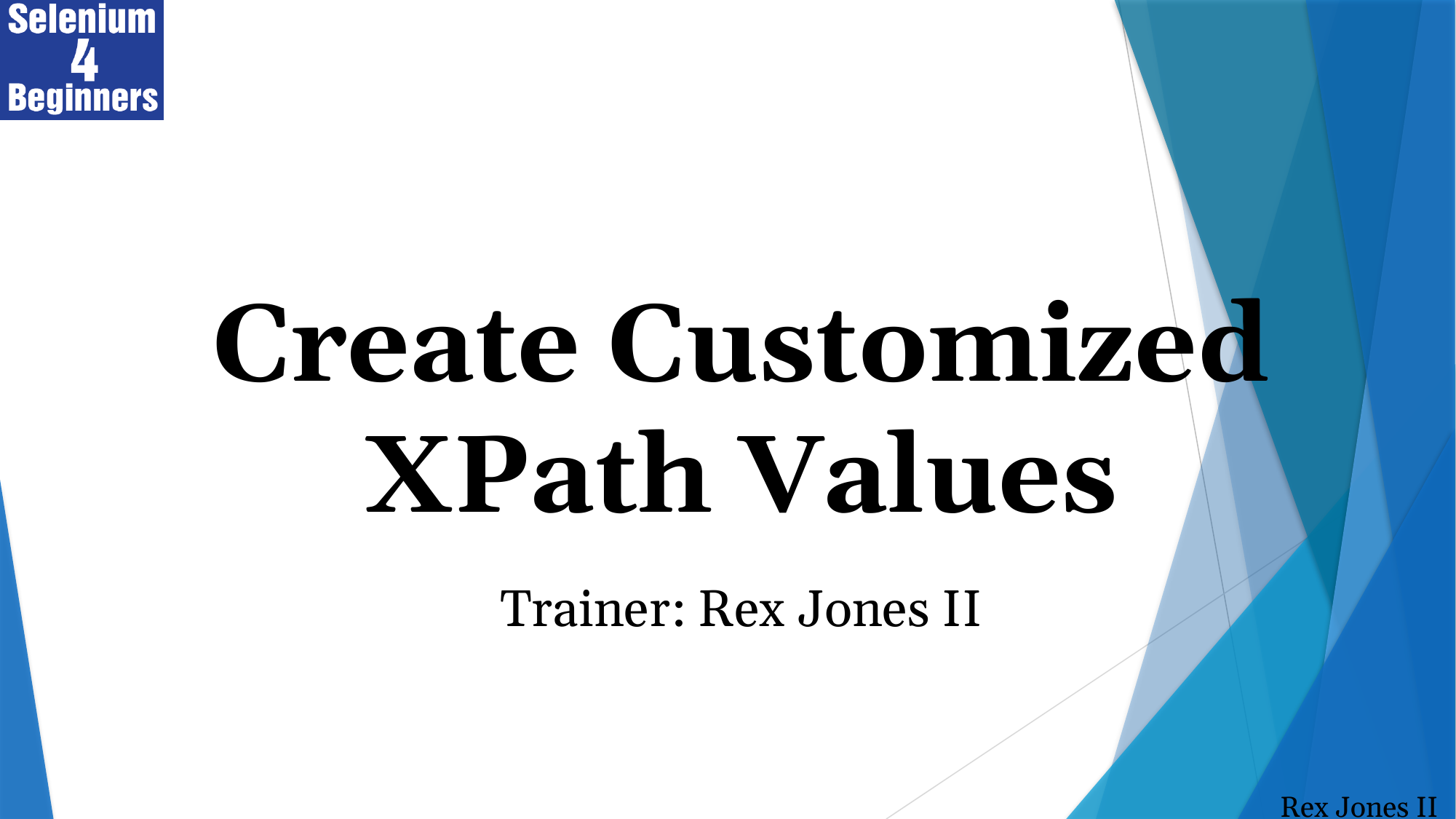

Create Customized XPath Values
Trainer: Rex Jones II